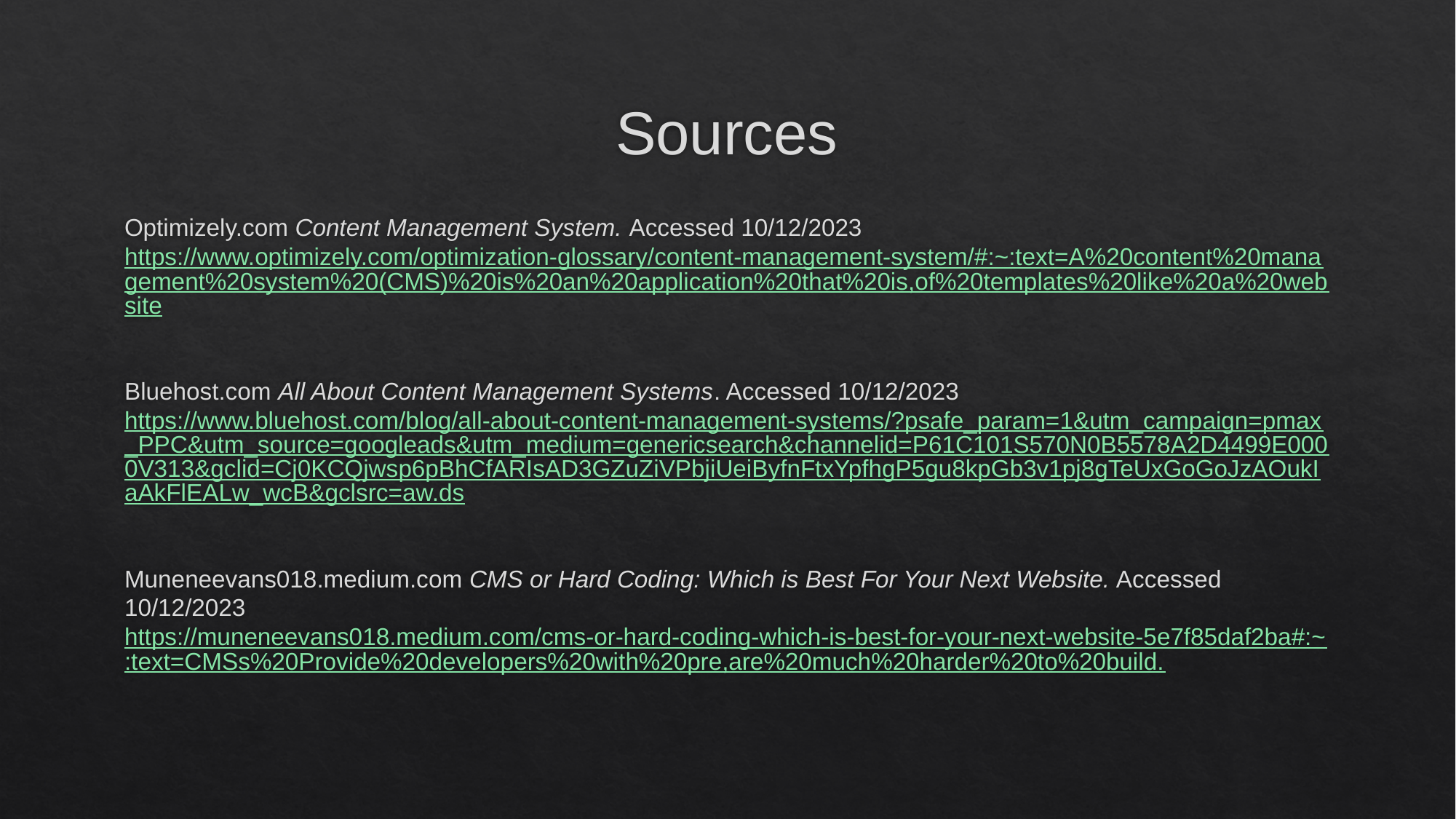

# Sources
Optimizely.com Content Management System. Accessed 10/12/2023 https://www.optimizely.com/optimization-glossary/content-management-system/#:~:text=A%20content%20management%20system%20(CMS)%20is%20an%20application%20that%20is,of%20templates%20like%20a%20website

Bluehost.com All About Content Management Systems. Accessed 10/12/2023 https://www.bluehost.com/blog/all-about-content-management-systems/?psafe_param=1&utm_campaign=pmax_PPC&utm_source=googleads&utm_medium=genericsearch&channelid=P61C101S570N0B5578A2D4499E0000V313&gclid=Cj0KCQjwsp6pBhCfARIsAD3GZuZiVPbjiUeiByfnFtxYpfhgP5gu8kpGb3v1pj8gTeUxGoGoJzAOukIaAkFlEALw_wcB&gclsrc=aw.ds

Muneneevans018.medium.com CMS or Hard Coding: Which is Best For Your Next Website. Accessed 10/12/2023 https://muneneevans018.medium.com/cms-or-hard-coding-which-is-best-for-your-next-website-5e7f85daf2ba#:~:text=CMSs%20Provide%20developers%20with%20pre,are%20much%20harder%20to%20build.